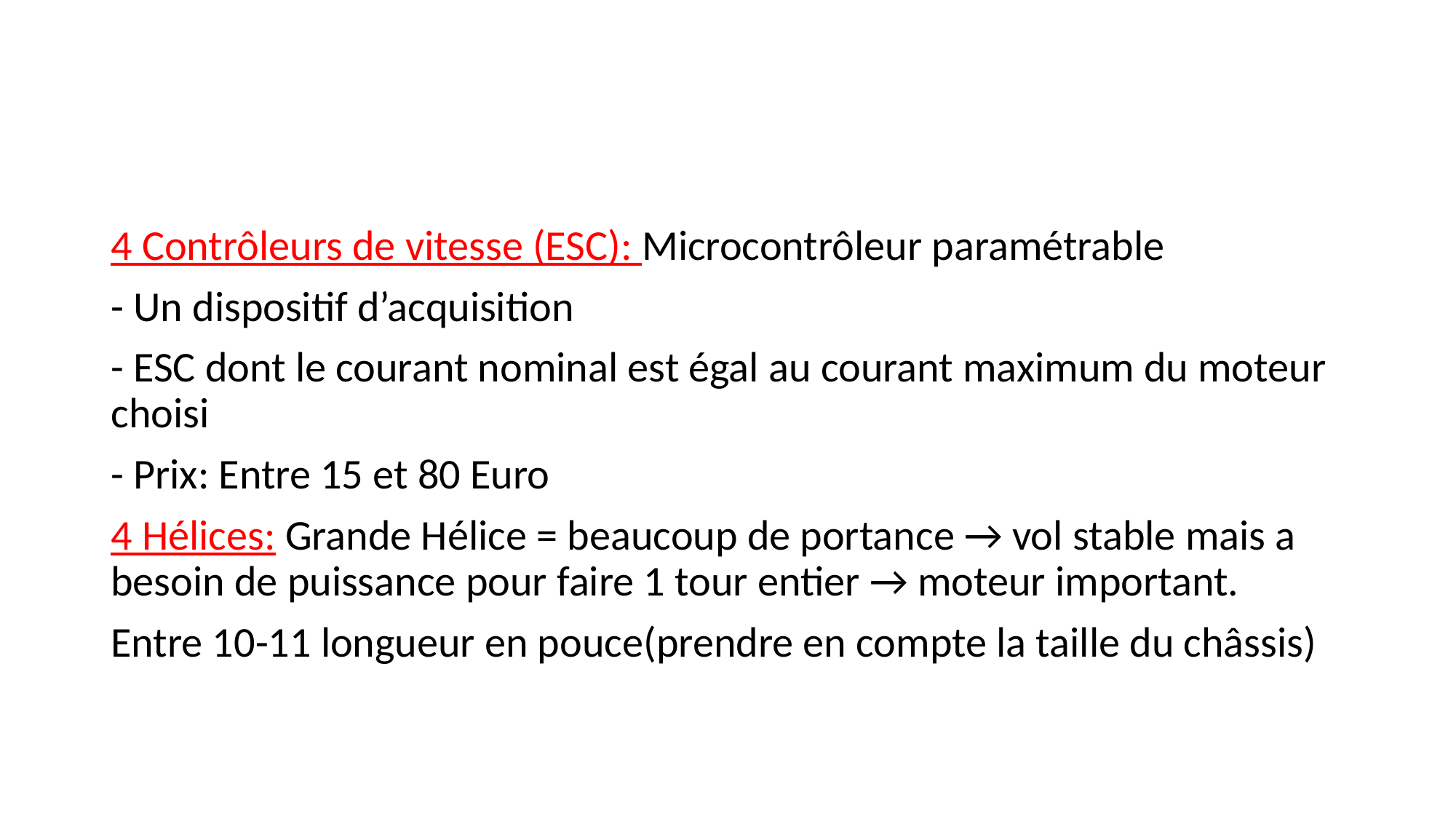

#
4 Contrôleurs de vitesse (ESC): Microcontrôleur paramétrable
- Un dispositif d’acquisition
- ESC dont le courant nominal est égal au courant maximum du moteur choisi
- Prix: Entre 15 et 80 Euro
4 Hélices: Grande Hélice = beaucoup de portance → vol stable mais a besoin de puissance pour faire 1 tour entier → moteur important.
Entre 10-11 longueur en pouce(prendre en compte la taille du châssis)